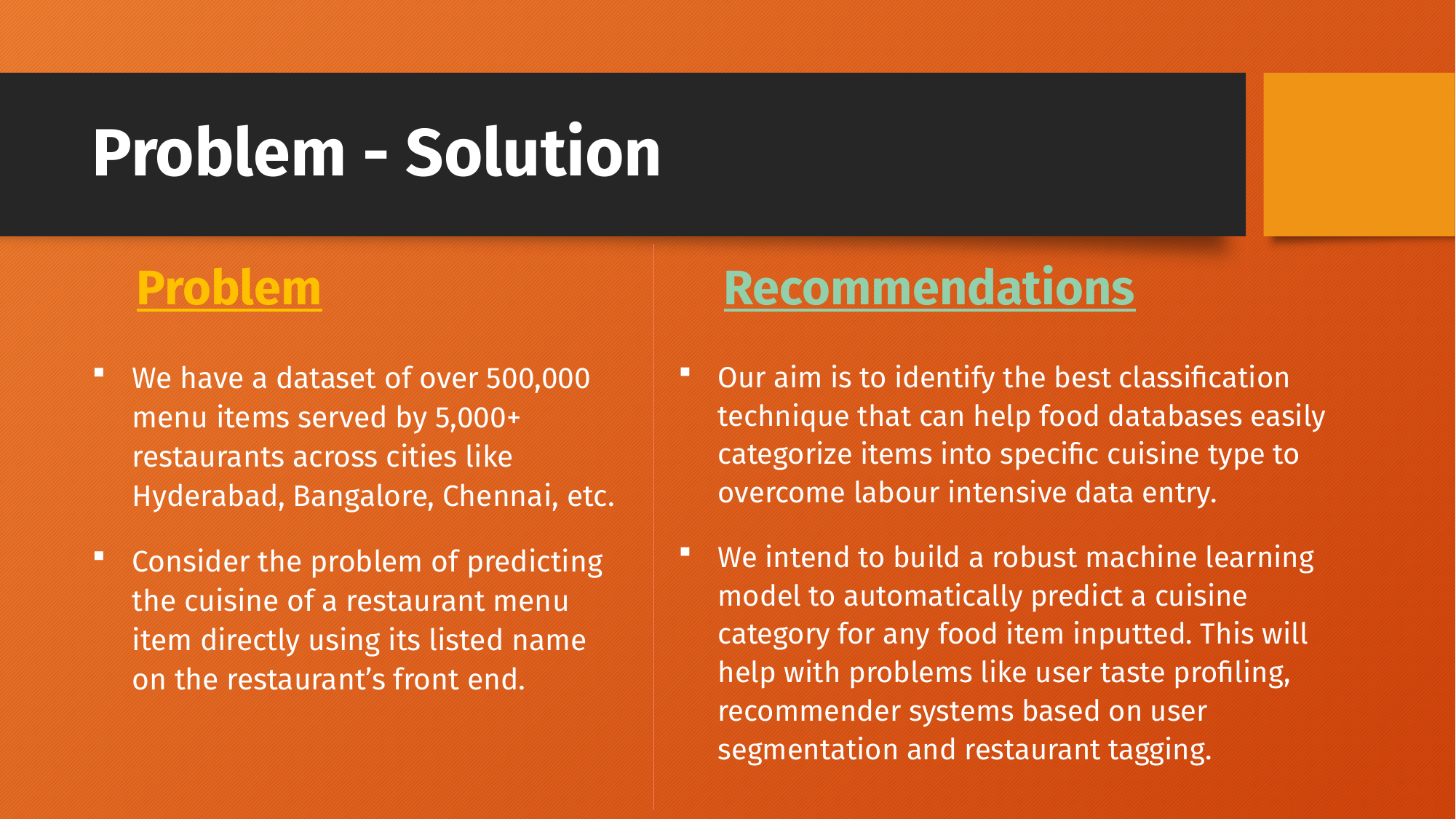

# Problem - Solution
Problem
Recommendations

We have a dataset of over 500,000 menu items served by 5,000+ restaurants across cities like Hyderabad, Bangalore, Chennai, etc.
Consider the problem of predicting the cuisine of a restaurant menu item directly using its listed name on the restaurant’s front end.
Our aim is to identify the best classification technique that can help food databases easily categorize items into specific cuisine type to overcome labour intensive data entry.
We intend to build a robust machine learning model to automatically predict a cuisine category for any food item inputted. This will help with problems like user taste profiling, recommender systems based on user segmentation and restaurant tagging.